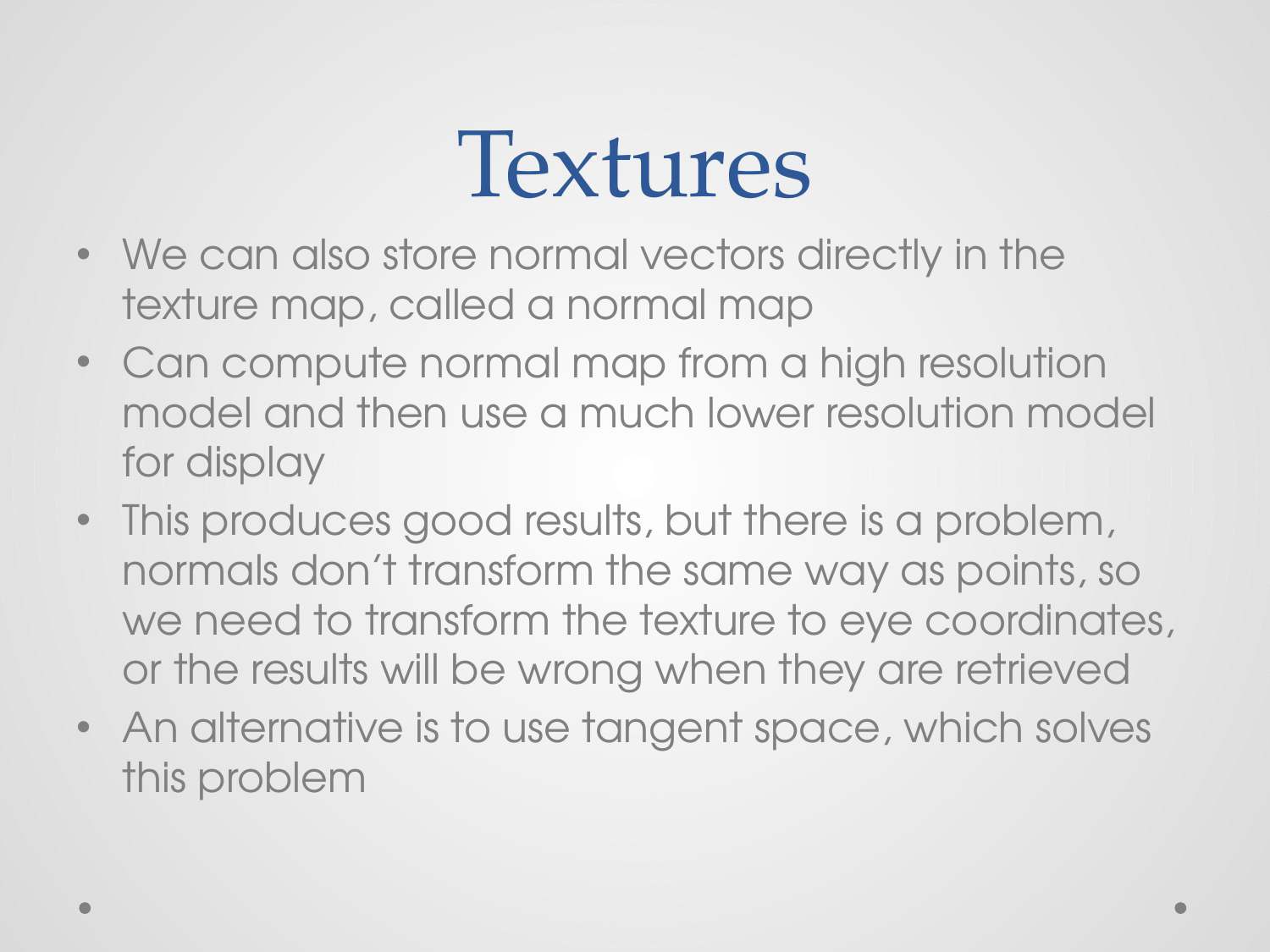

# Textures
We can also store normal vectors directly in the texture map, called a normal map
Can compute normal map from a high resolution model and then use a much lower resolution model for display
This produces good results, but there is a problem, normals don’t transform the same way as points, so we need to transform the texture to eye coordinates, or the results will be wrong when they are retrieved
An alternative is to use tangent space, which solves this problem